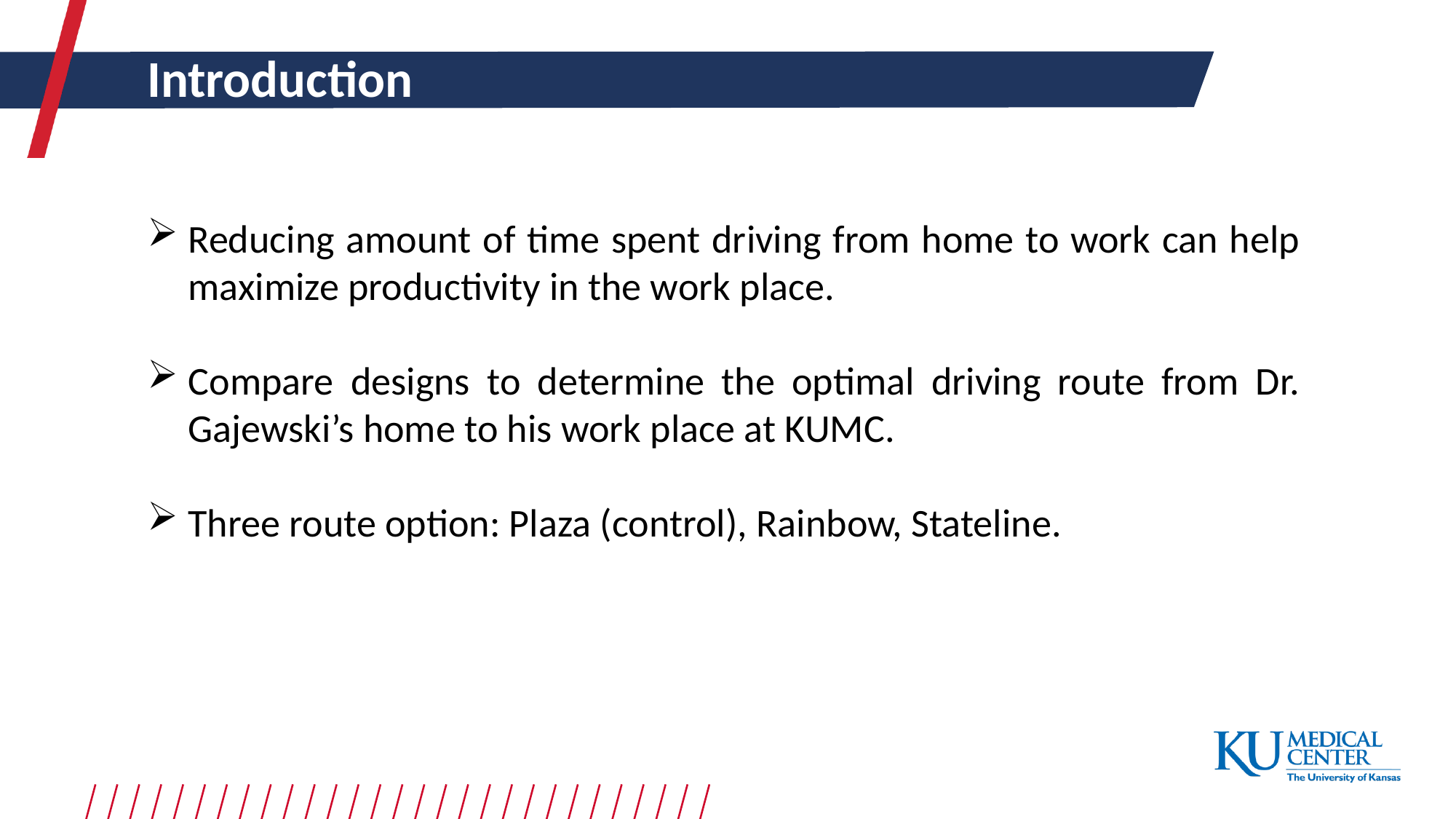

Introduction
Reducing amount of time spent driving from home to work can help maximize productivity in the work place.

Compare designs to determine the optimal driving route from Dr. Gajewski’s home to his work place at KUMC.

Three route option: Plaza (control), Rainbow, Stateline.